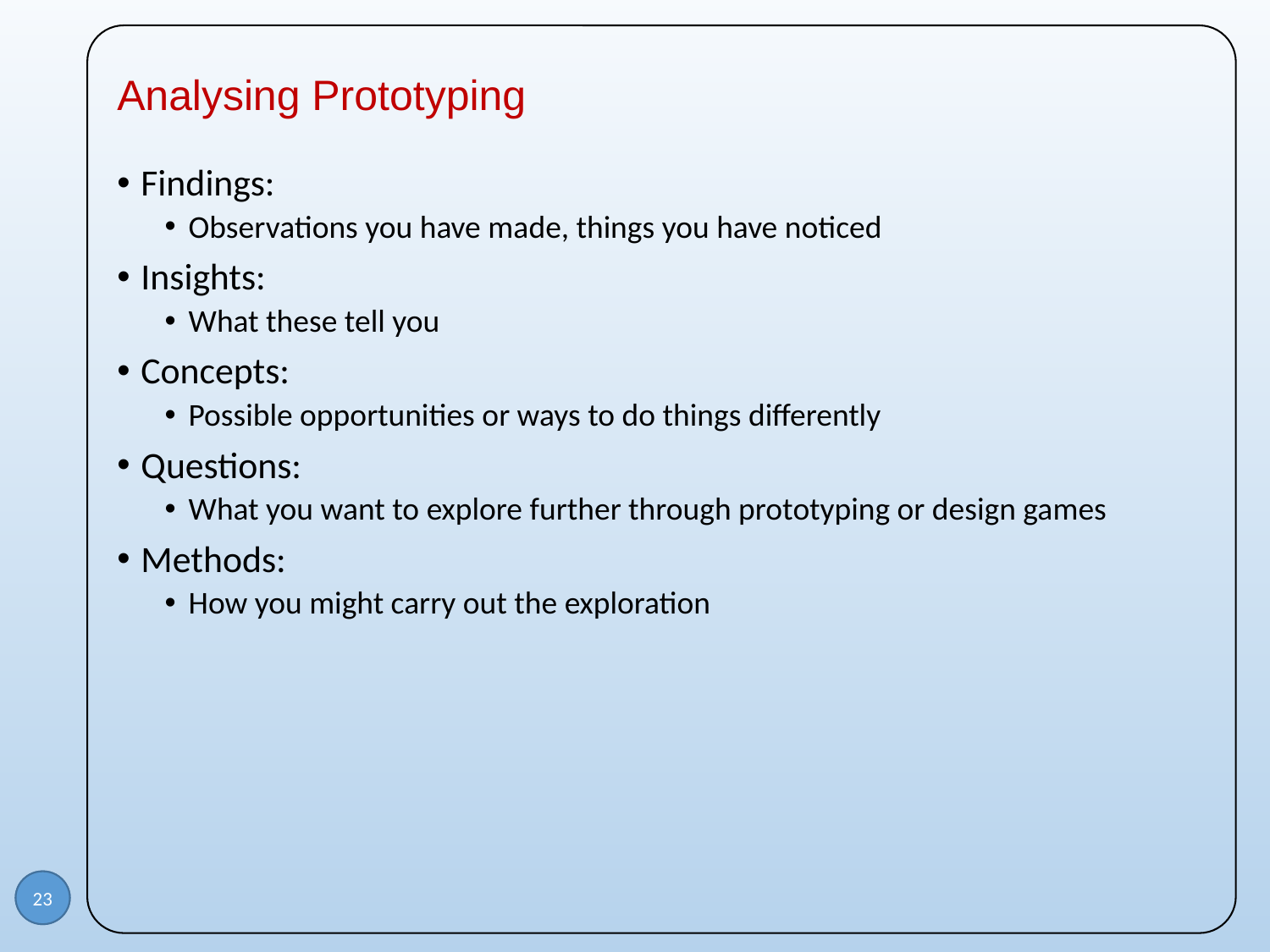

# Analysing Prototyping
Findings:
Observations you have made, things you have noticed
Insights:
What these tell you
Concepts:
Possible opportunities or ways to do things differently
Questions:
What you want to explore further through prototyping or design games
Methods:
How you might carry out the exploration